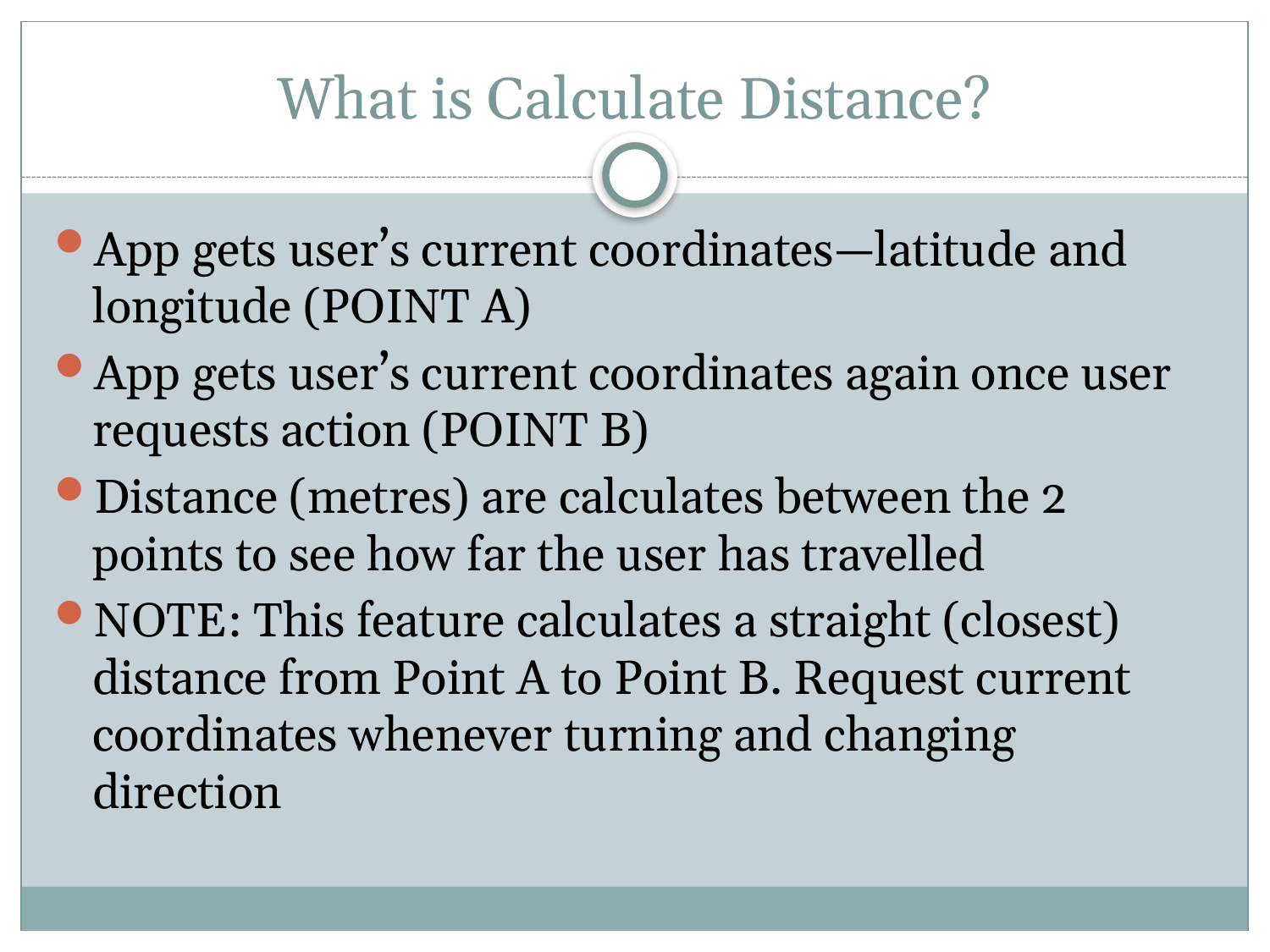

# What is Calculate Distance?
App gets user’s current coordinates—latitude and longitude (POINT A)
App gets user’s current coordinates again once user requests action (POINT B)
Distance (metres) are calculates between the 2 points to see how far the user has travelled
NOTE: This feature calculates a straight (closest) distance from Point A to Point B. Request current coordinates whenever turning and changing direction